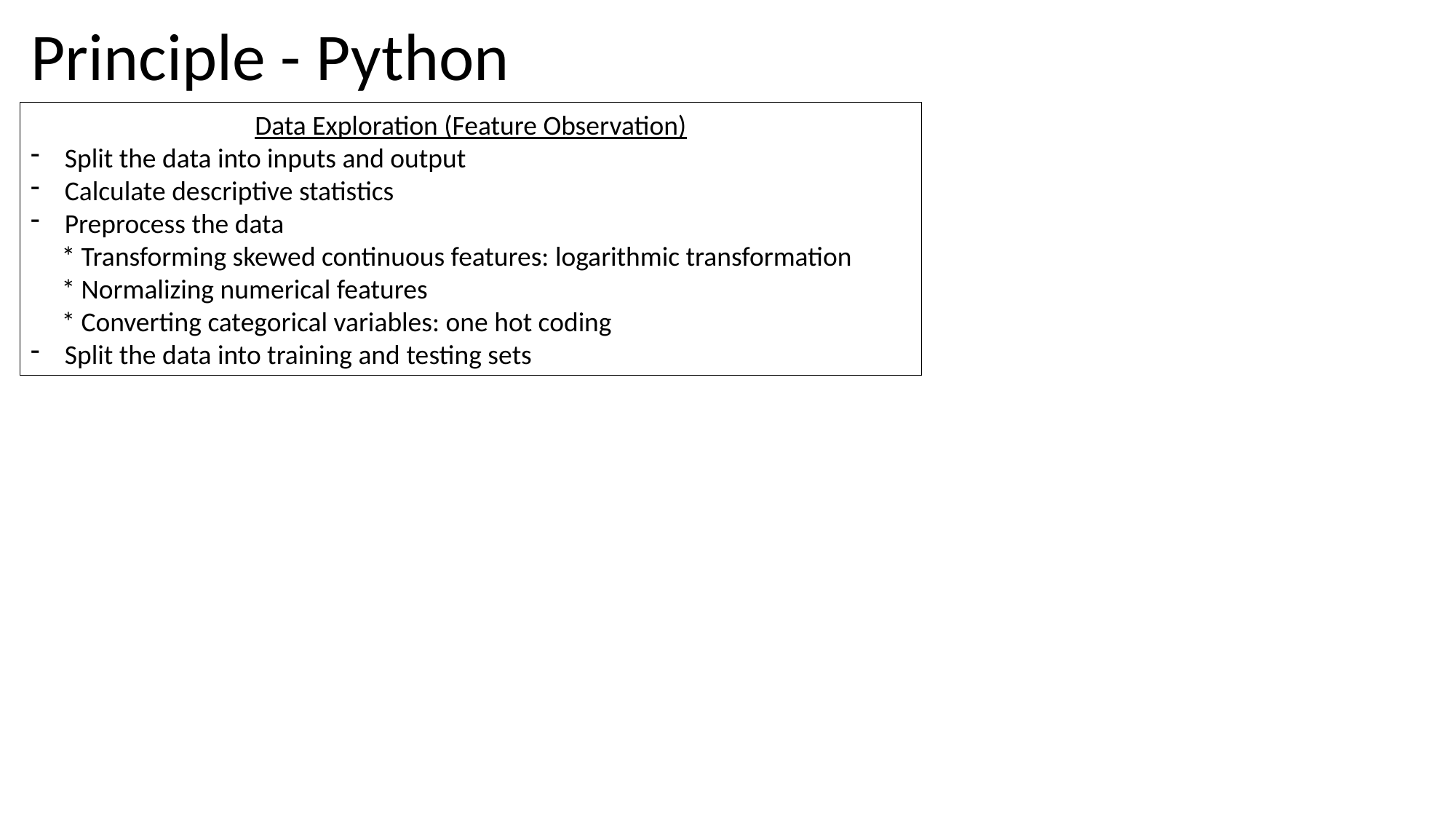

# Principle - Python
Data Exploration (Feature Observation)
Split the data into inputs and output
Calculate descriptive statistics
Preprocess the data
     * Transforming skewed continuous features: logarithmic transformation
     * Normalizing numerical features
     * Converting categorical variables: one hot coding
Split the data into training and testing sets